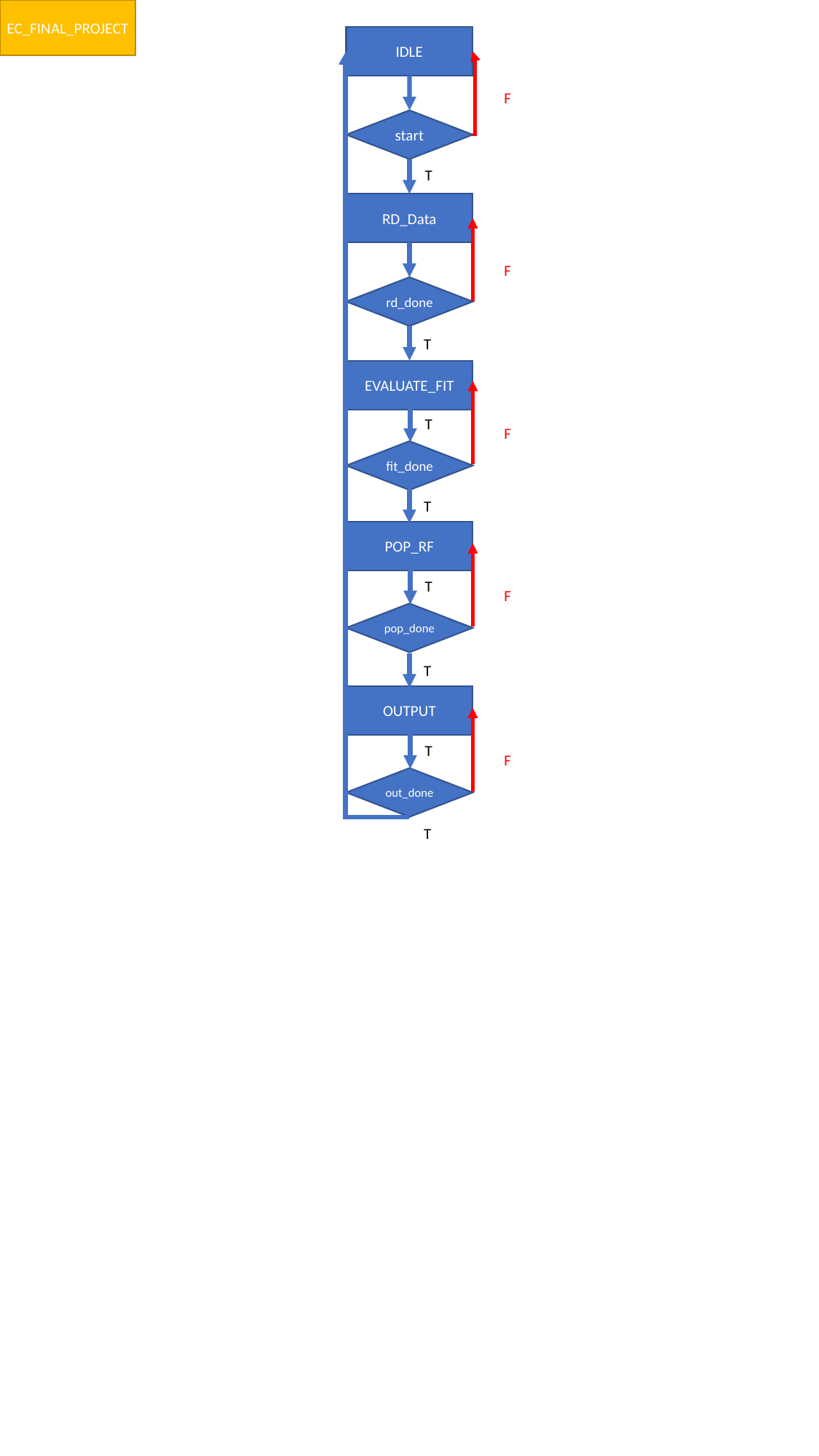

EC_FINAL_PROJECT
IDLE
F

start
T

RD_Data
F

rd_done
T

EVALUATE_FIT
T

F

fit_done
T

POP_RF
T

F

pop_done
T

OUTPUT
T

F

out_done
T